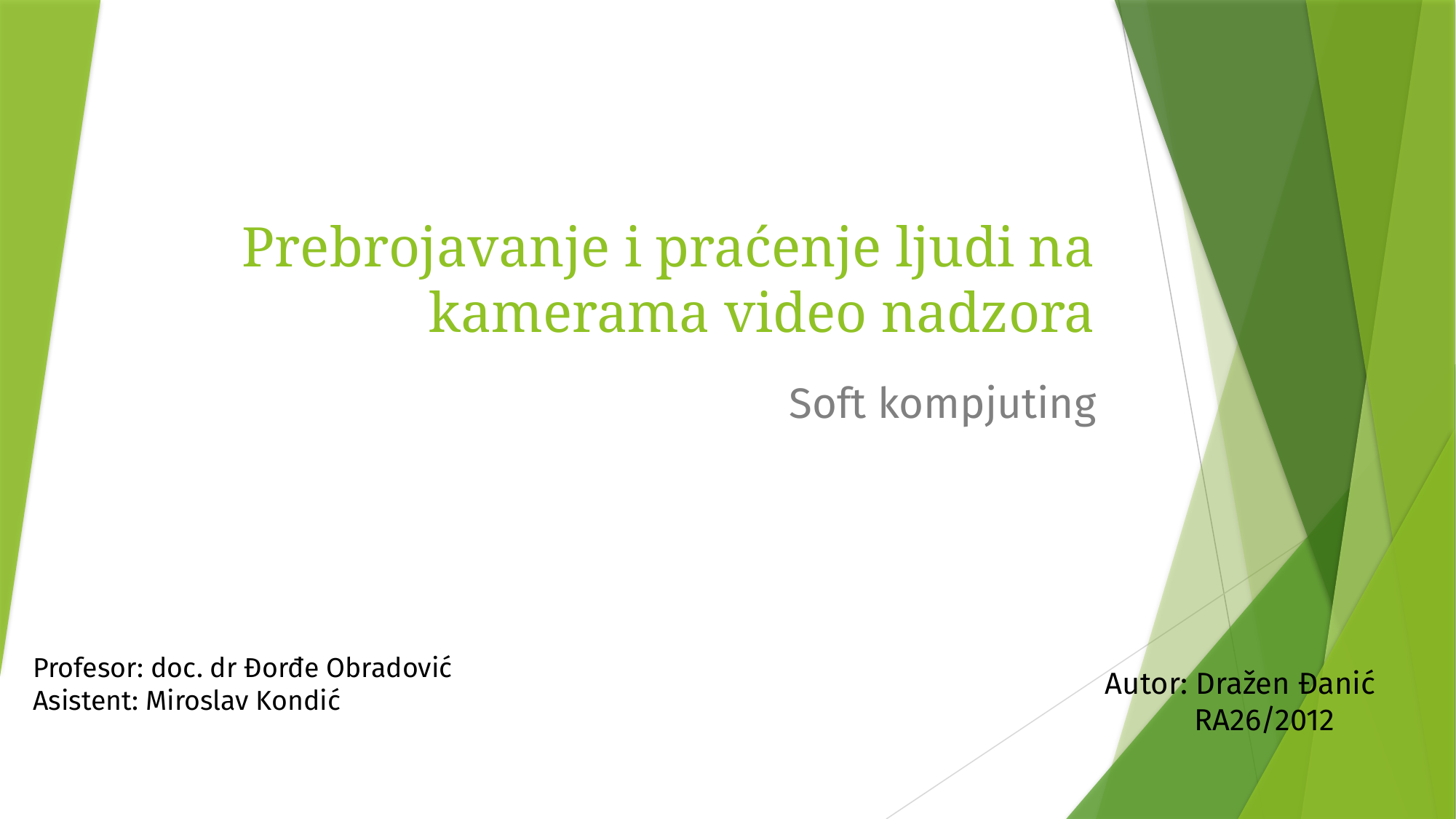

# Prebrojavanje i praćenje ljudi na kamerama video nadzora
Soft kompjuting

Profesor: doc. dr Đorđe Obradović
Asistent: Miroslav Kondić
Autor: Dražen Đanić
      RA26/2012